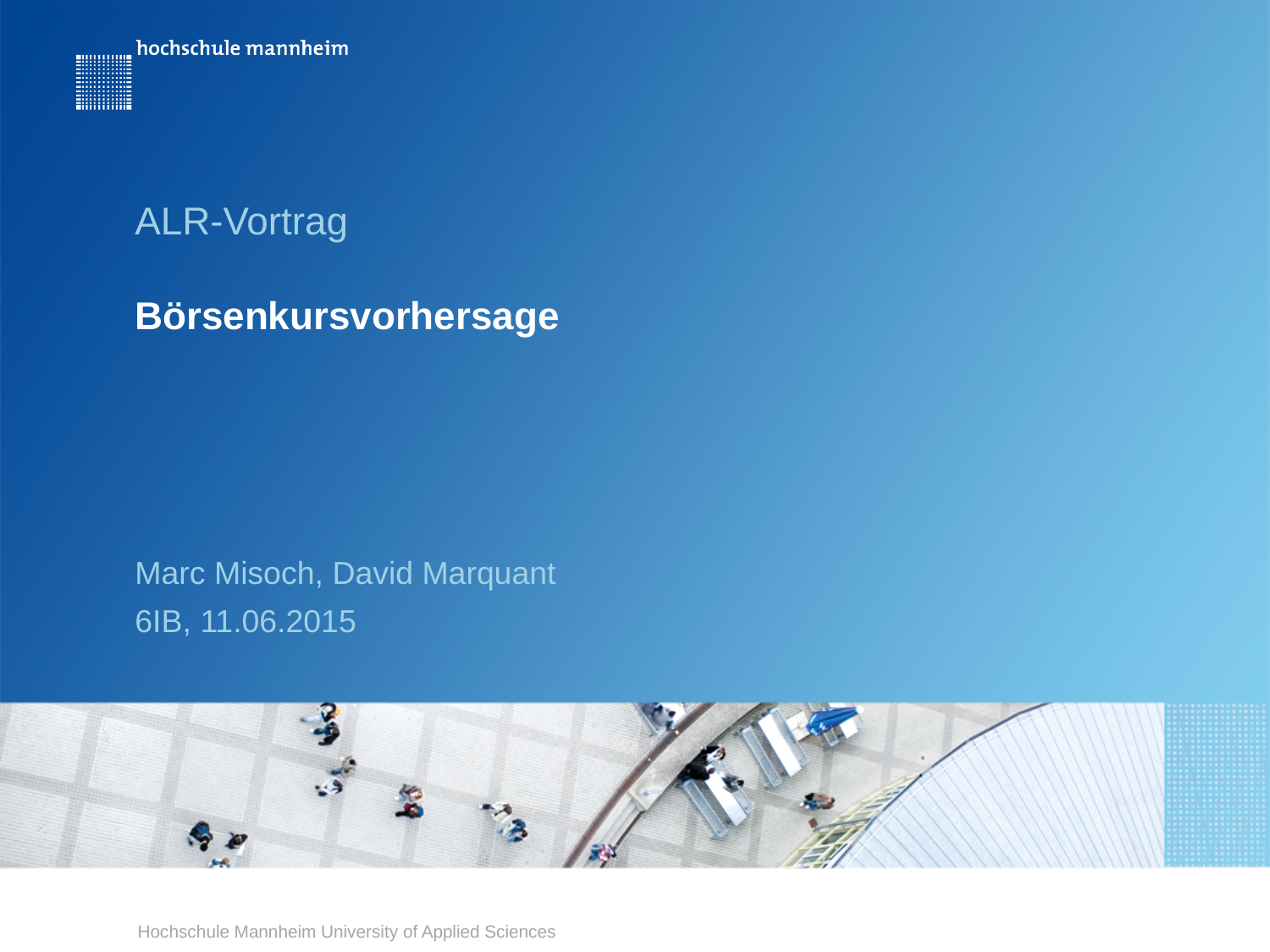

ALR-Vortrag
# Börsenkursvorhersage

Marc Misoch, David Marquant
6IB, 11.06.2015